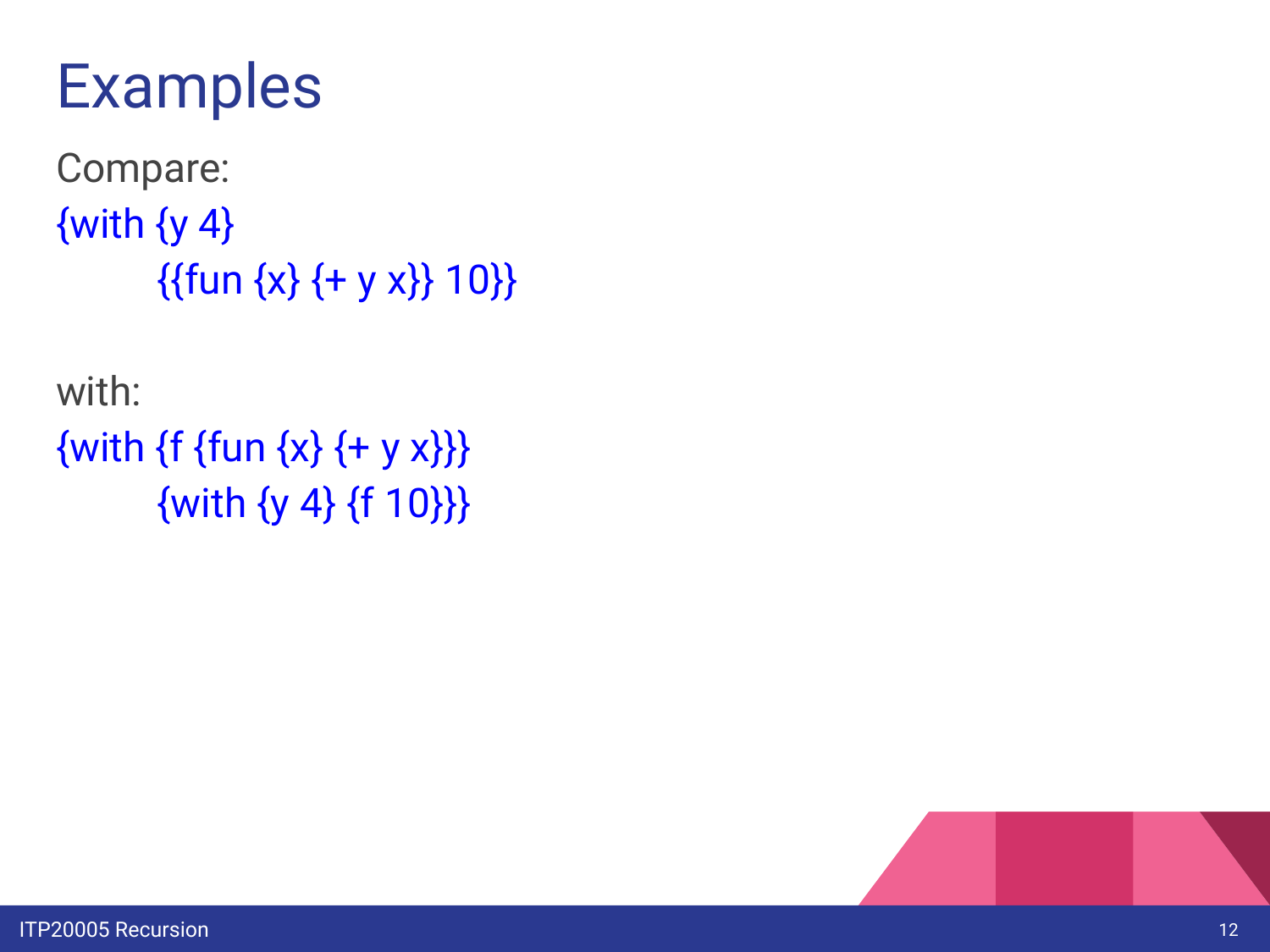

# Examples
Compare:
{with {y 4}
          {{fun {x} {+ y x}} 10}}
with:
{with {f {fun {x} {+ y x}}}
          {with {y 4} {f 10}}}
12